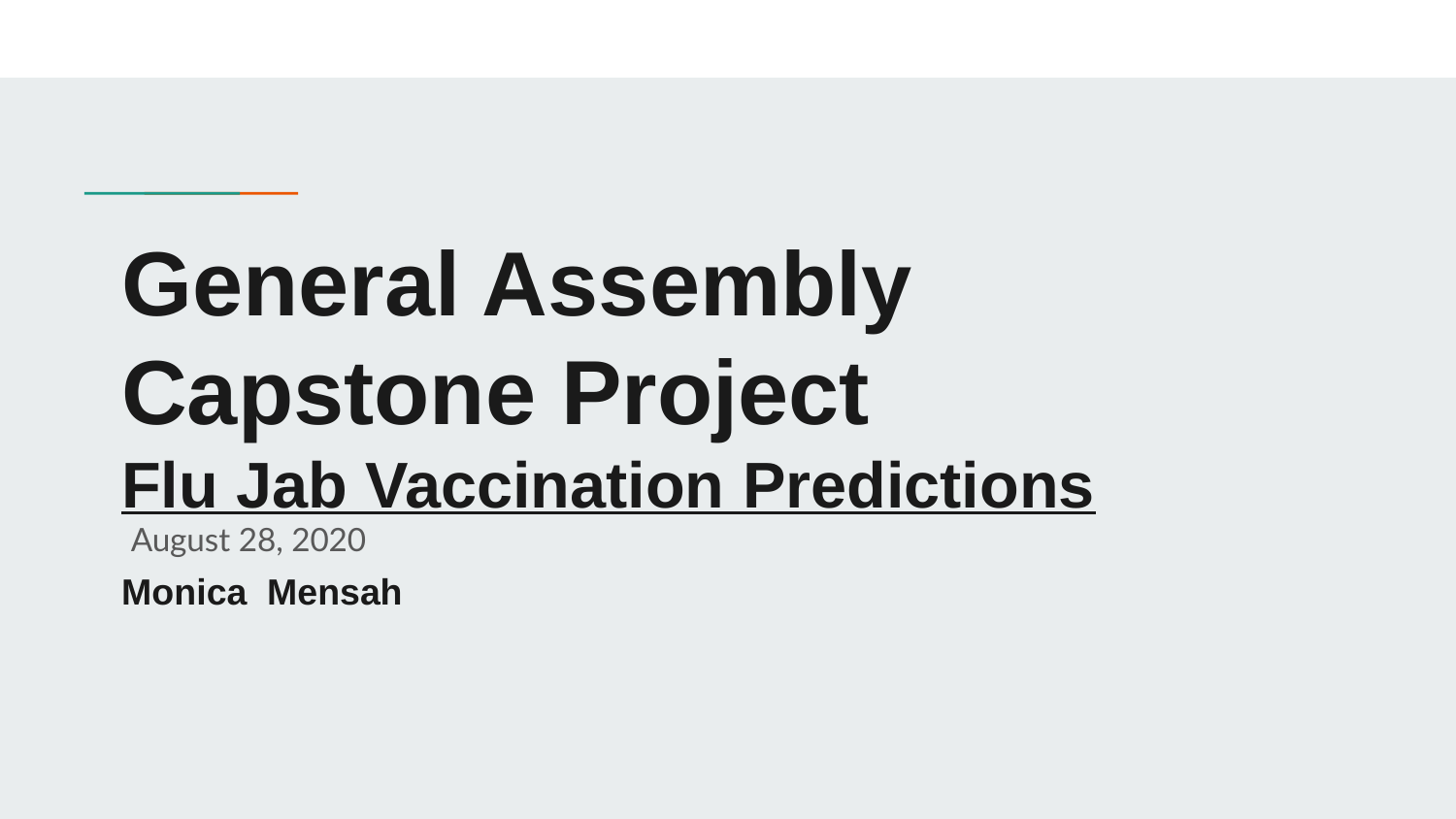

# General Assembly Capstone Project
Flu Jab Vaccination Predictions
Monica  Mensah
August 28, 2020